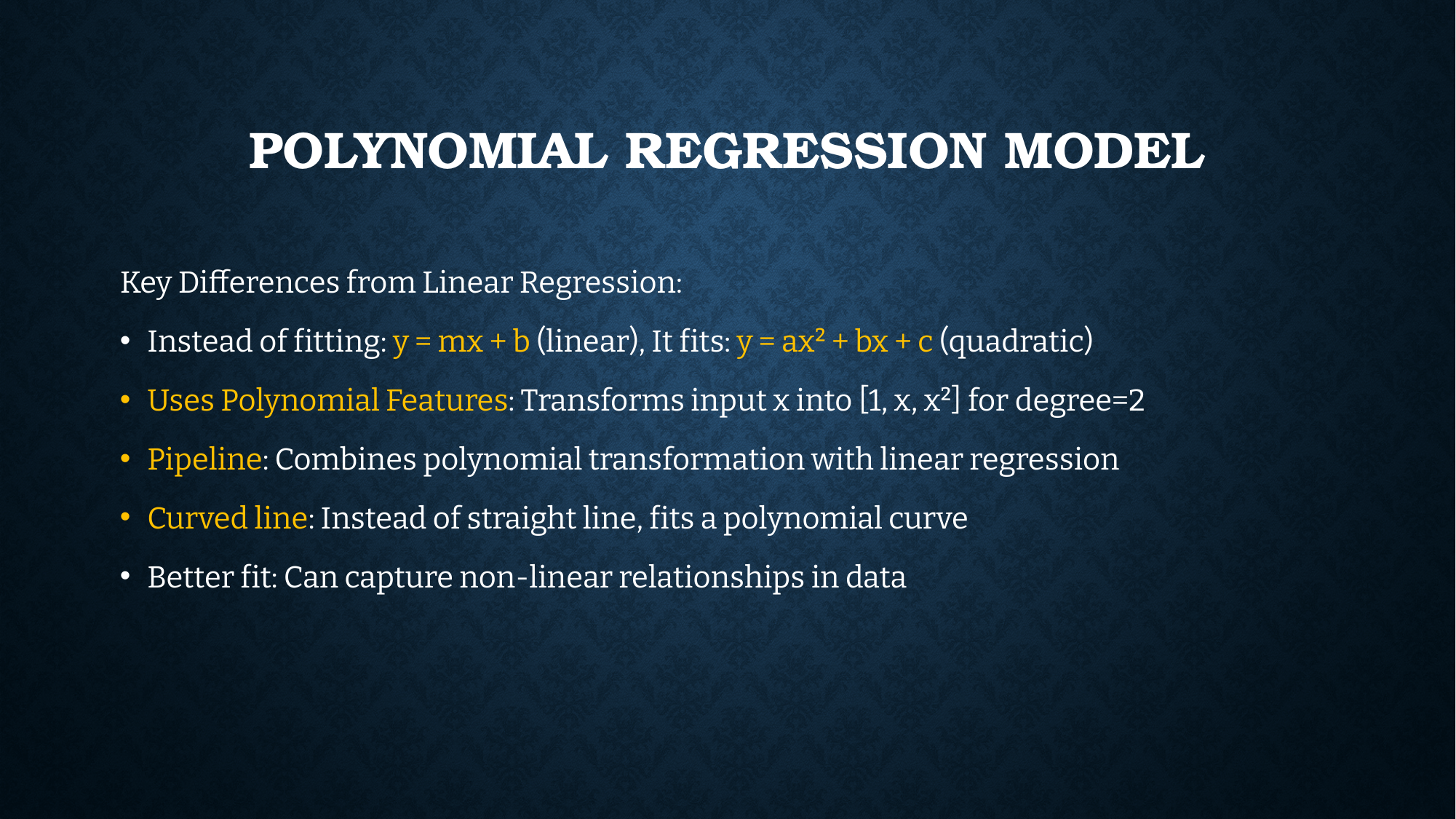

# Polynomial Regression Model
Key Differences from Linear Regression:
Instead of fitting: y = mx + b (linear), It fits: y = ax² + bx + c (quadratic)
Uses Polynomial Features: Transforms input x into [1, x, x²] for degree=2
Pipeline: Combines polynomial transformation with linear regression
Curved line: Instead of straight line, fits a polynomial curve
Better fit: Can capture non-linear relationships in data